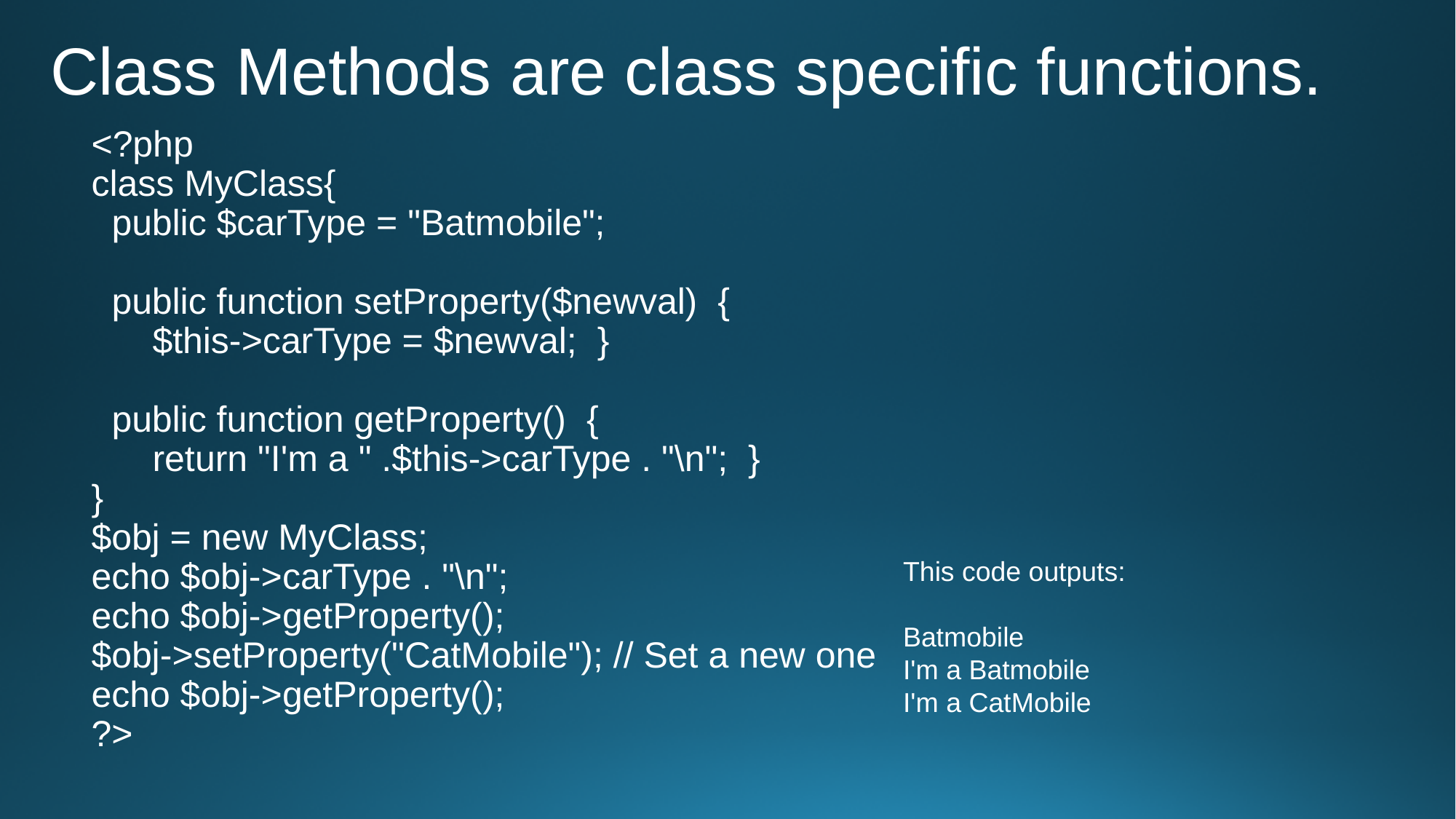

# Class Methods are class specific functions.
<?php
class MyClass{
  public $carType = "Batmobile";

  public function setProperty($newval)  {
      $this->carType = $newval;  }

  public function getProperty()  {
      return "I'm a " .$this->carType . "\n";  }
}
$obj = new MyClass;
echo $obj->carType . "\n";
echo $obj->getProperty();
$obj->setProperty("CatMobile"); // Set a new one
echo $obj->getProperty();
?>
This code outputs:

Batmobile
I'm a Batmobile
I'm a CatMobile